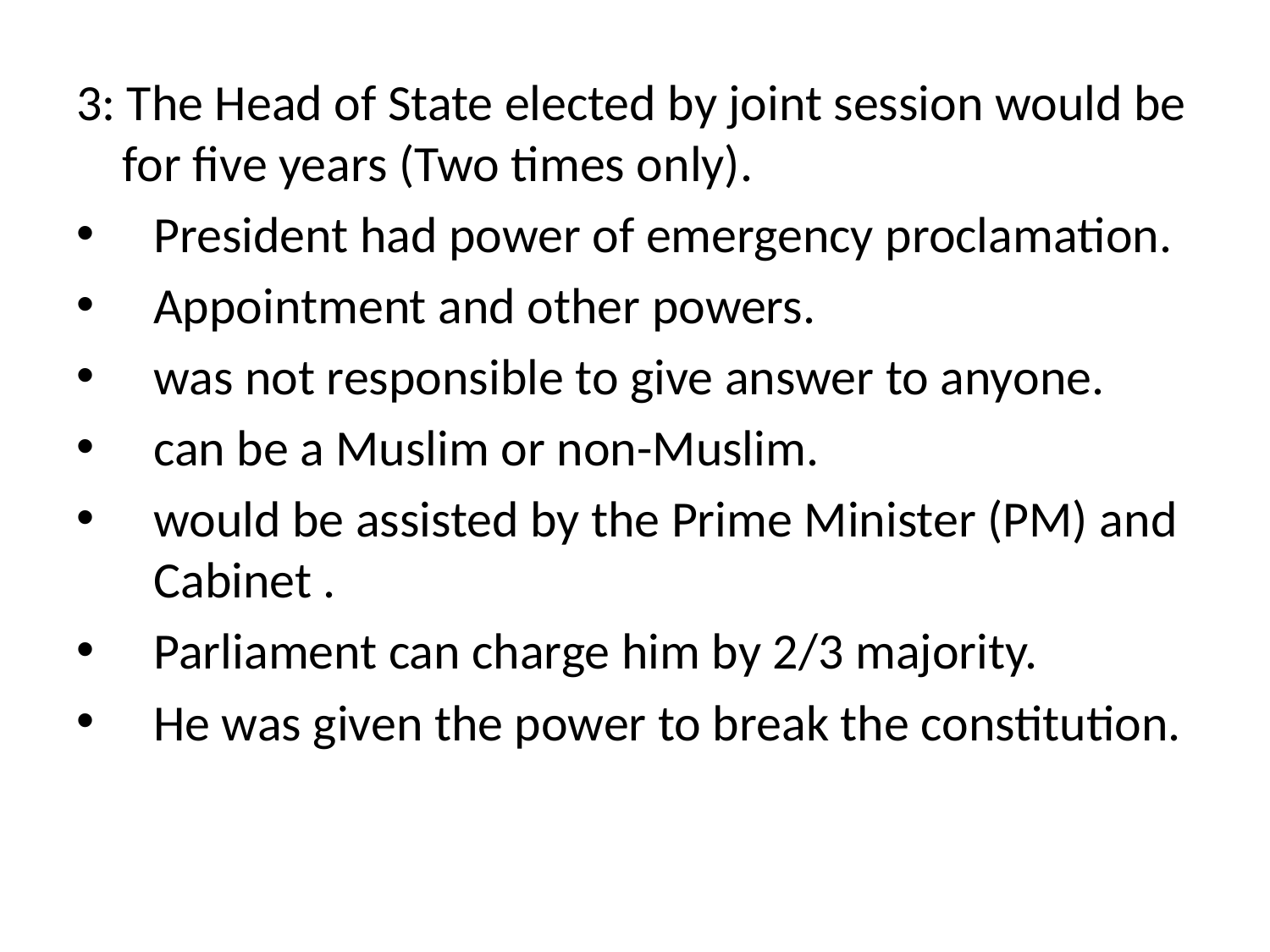

3: The Head of State elected by joint session would be for five years (Two times only).
President had power of emergency proclamation.
Appointment and other powers.
was not responsible to give answer to anyone.
can be a Muslim or non-Muslim.
would be assisted by the Prime Minister (PM) and Cabinet .
Parliament can charge him by 2/3 majority.
He was given the power to break the constitution.